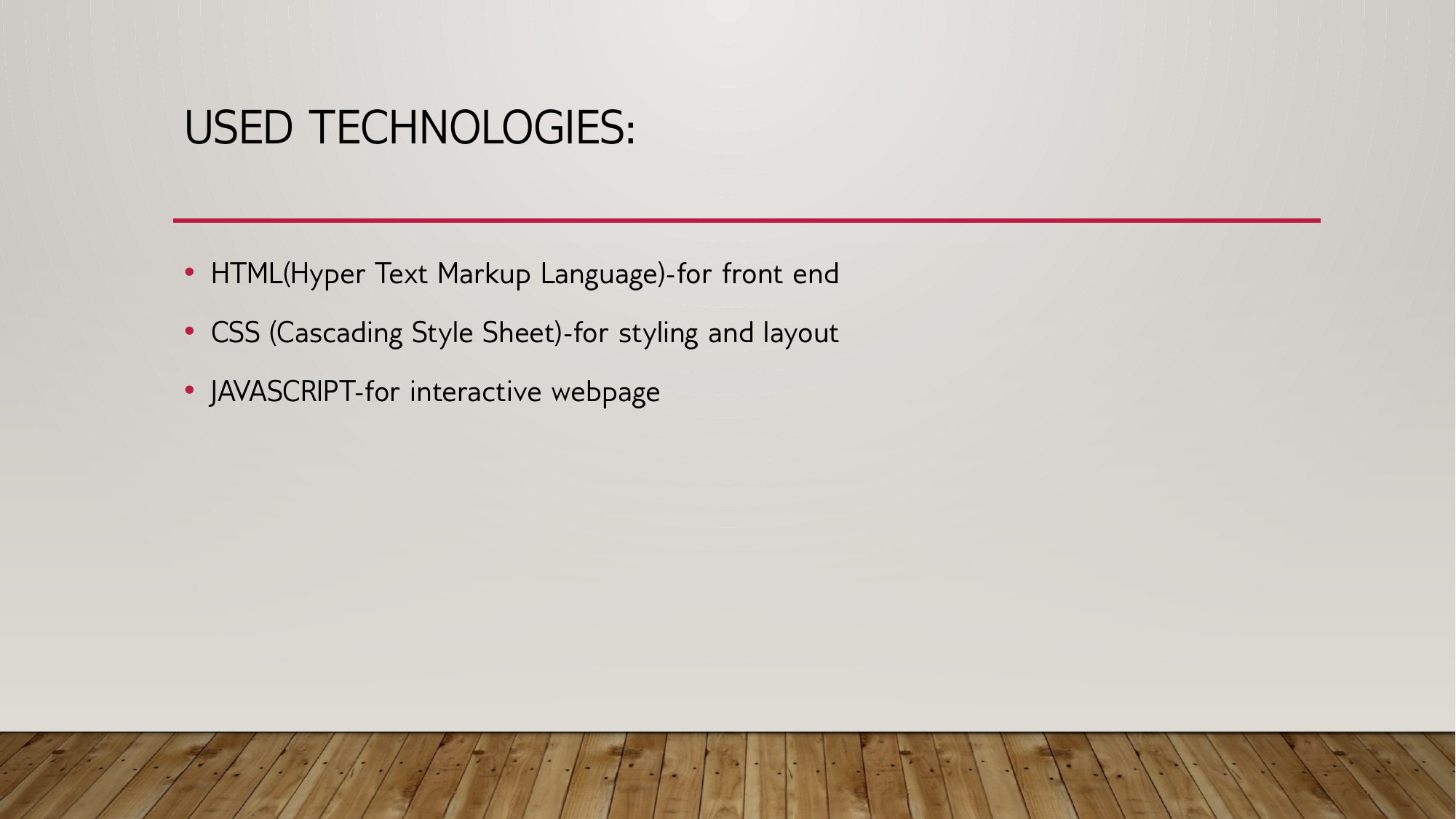

# Used technologies:
HTML(Hyper Text Markup Language)-for front end
CSS (Cascading Style Sheet)-for styling and layout
JAVASCRIPT-for interactive webpage